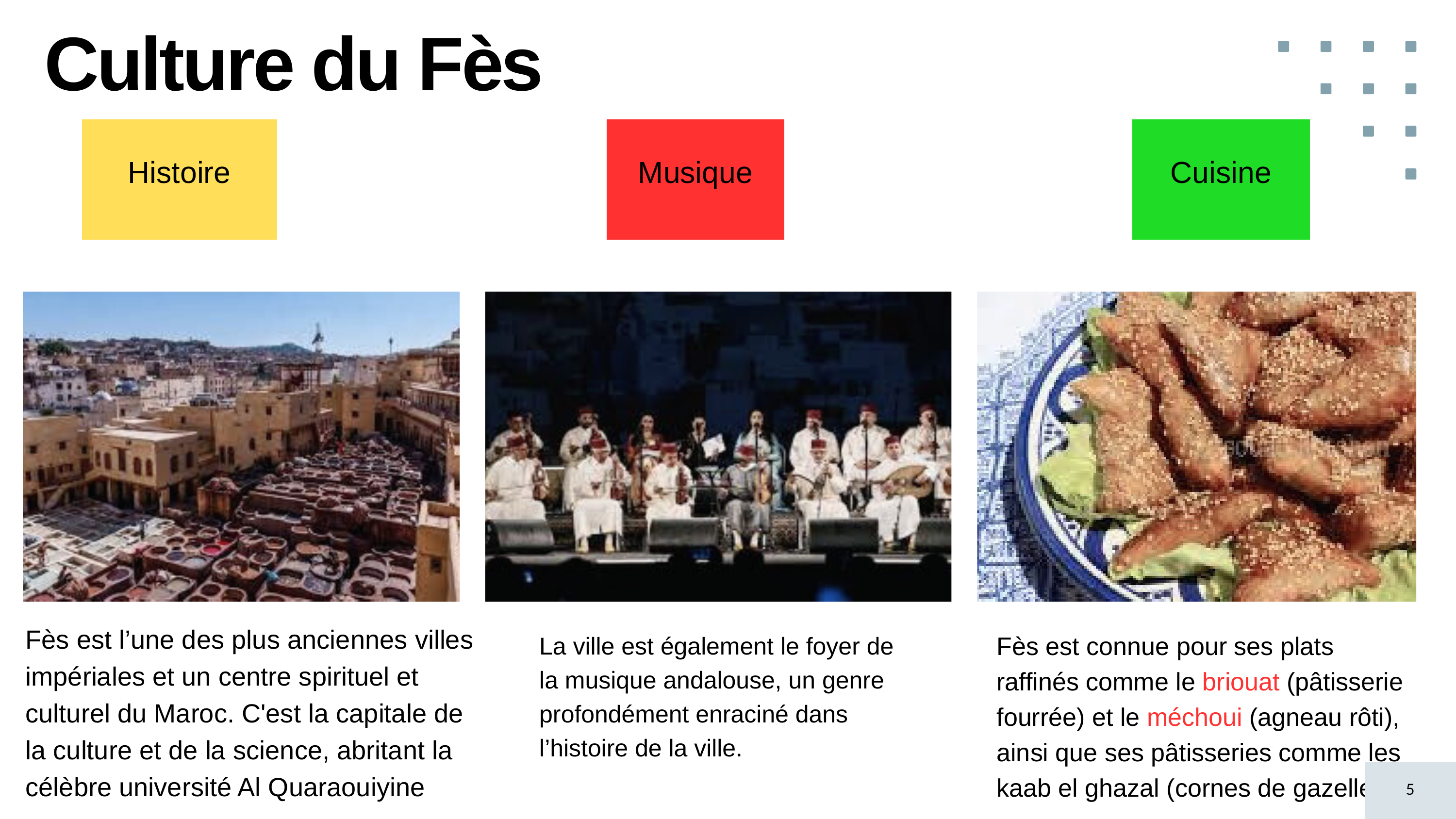

Culture du Fès

Histoire

Musique

Cuisine

Fès est l’une des plus anciennes villes impériales et un centre spirituel et culturel du Maroc. C'est la capitale de la culture et de la science, abritant la célèbre université Al Quaraouiyine
Fès est connue pour ses plats raffinés comme le briouat (pâtisserie fourrée) et le méchoui (agneau rôti), ainsi que ses pâtisseries comme les kaab el ghazal (cornes de gazelle).
La ville est également le foyer de la musique andalouse, un genre profondément enraciné dans l’histoire de la ville.

5